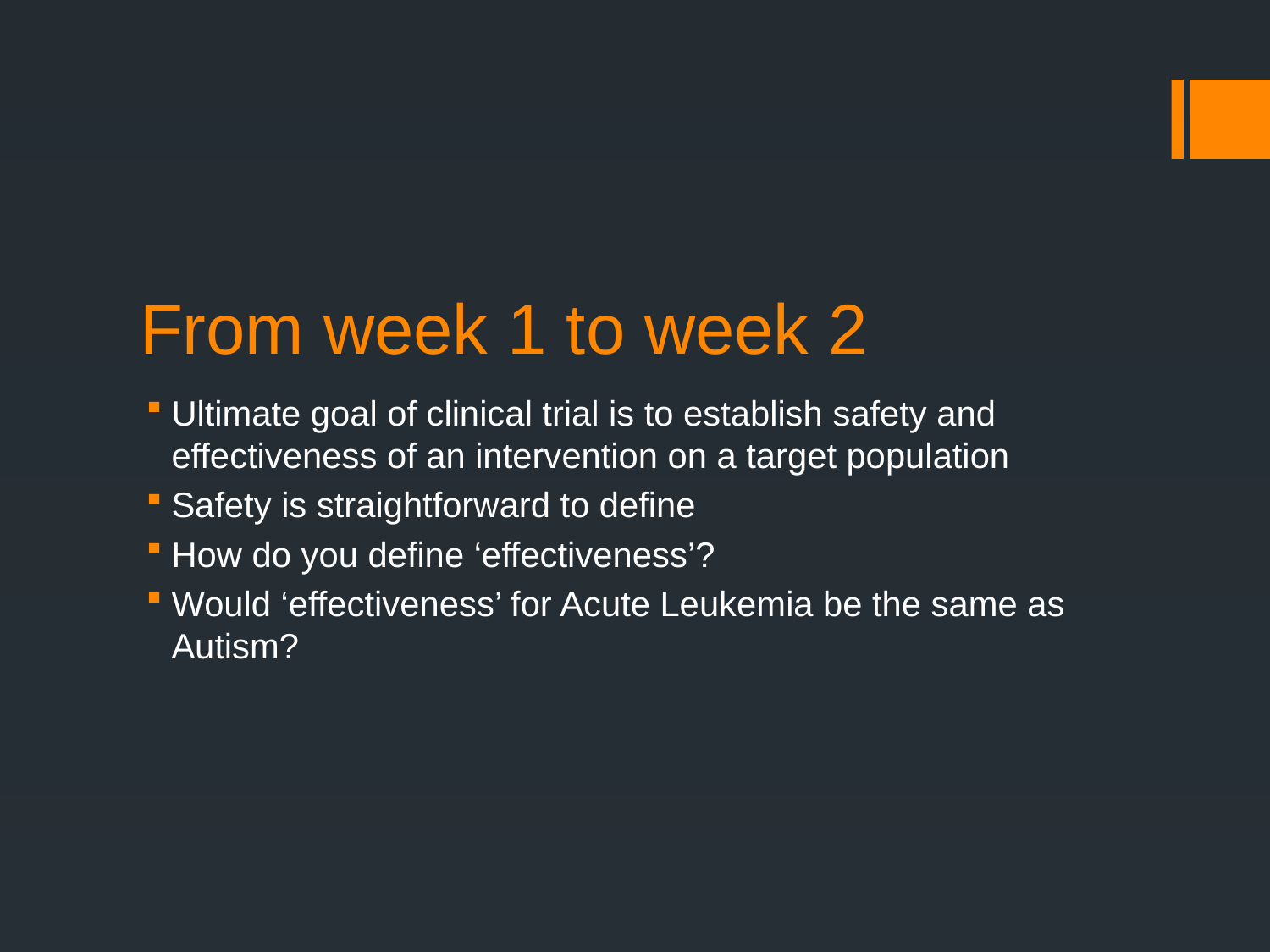

# From week 1 to week 2
Ultimate goal of clinical trial is to establish safety and effectiveness of an intervention on a target population
Safety is straightforward to define
How do you define ‘effectiveness’?
Would ‘effectiveness’ for Acute Leukemia be the same as Autism?